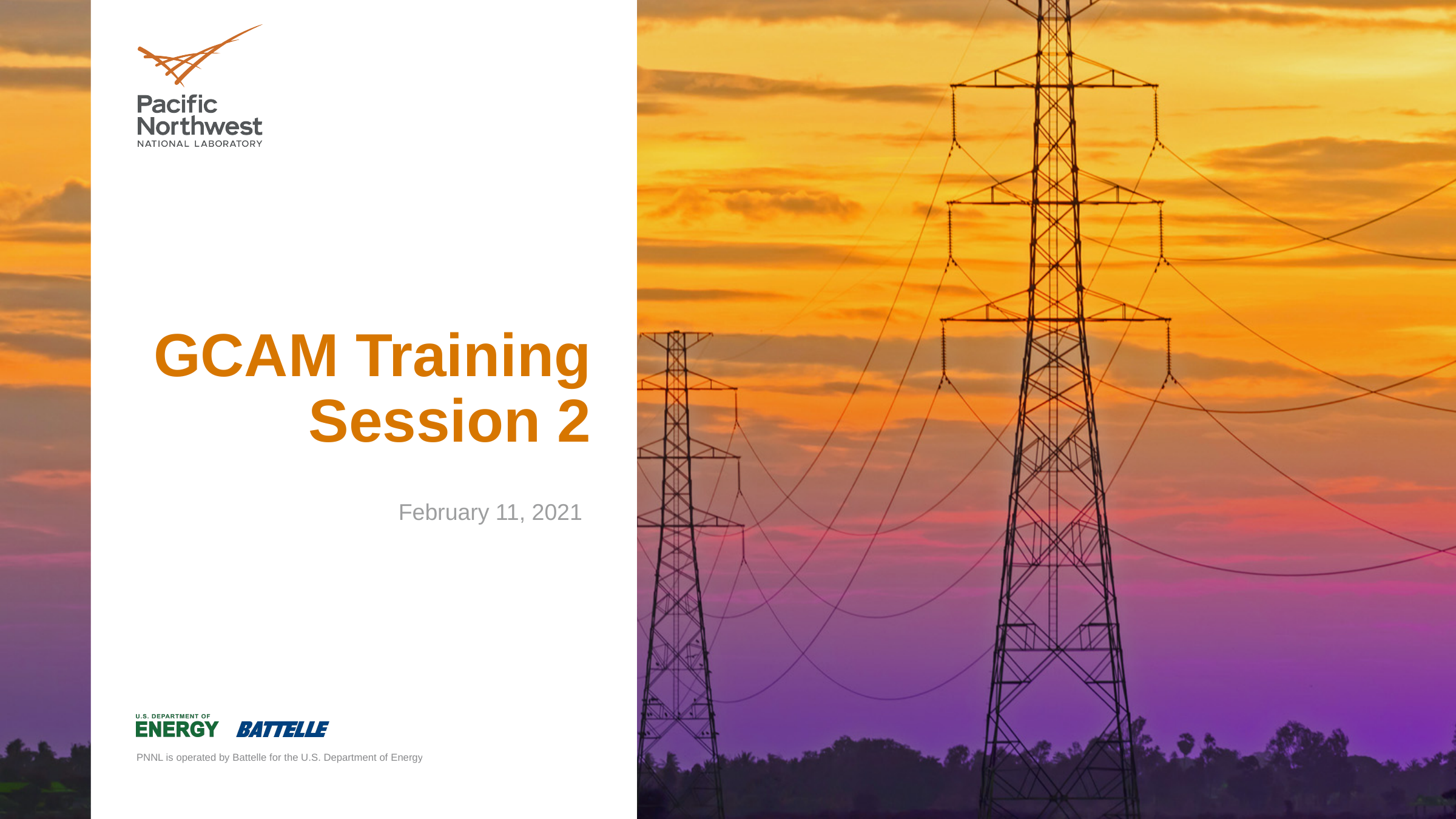

# GCAM Training Session 2
February 11, 2021